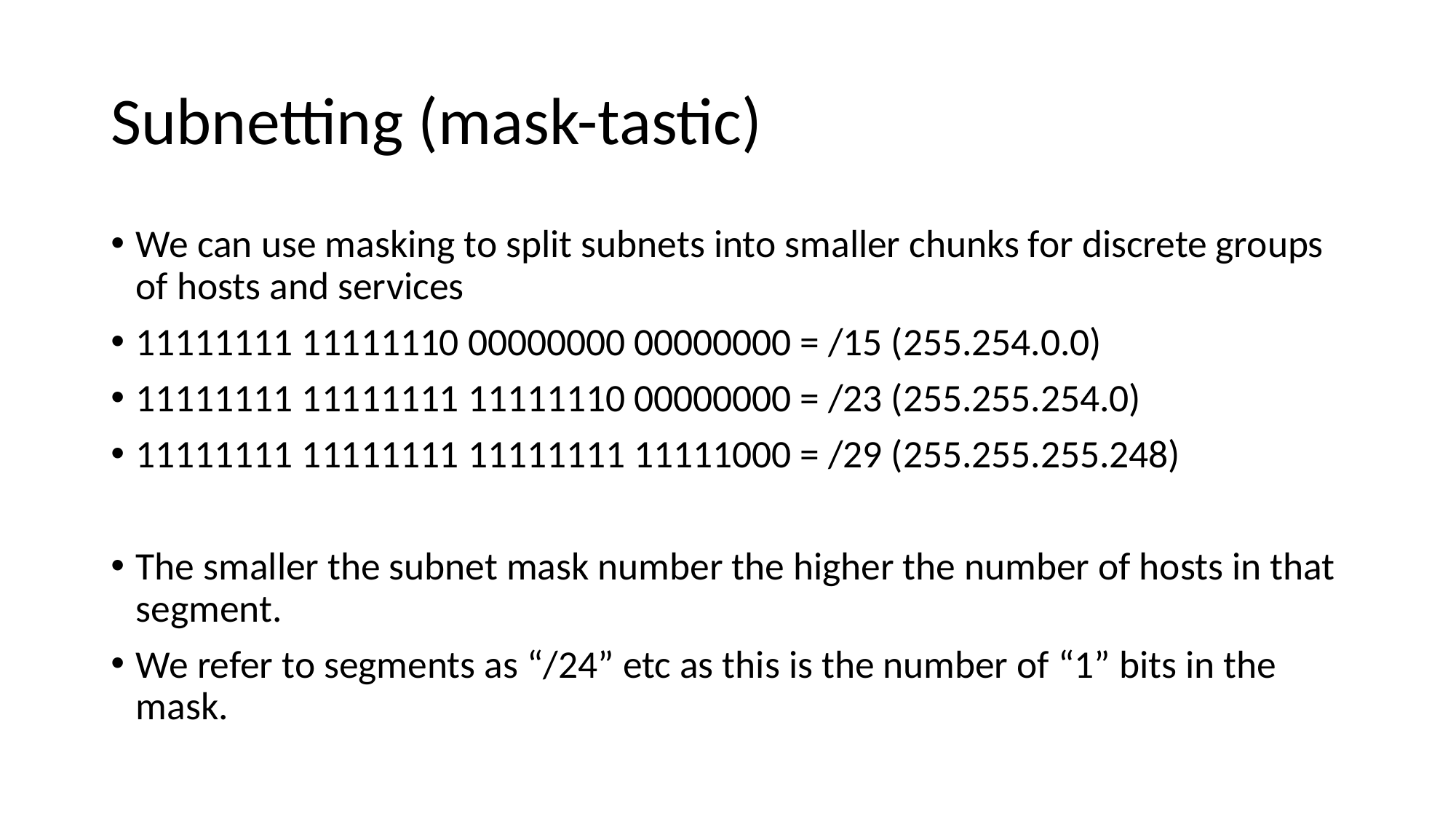

# Subnetting (mask-tastic)
We can use masking to split subnets into smaller chunks for discrete groups of hosts and services
11111111 11111110 00000000 00000000 = /15 (255.254.0.0)
11111111 11111111 11111110 00000000 = /23 (255.255.254.0)
11111111 11111111 11111111 11111000 = /29 (255.255.255.248)

The smaller the subnet mask number the higher the number of hosts in that segment.
We refer to segments as “/24” etc as this is the number of “1” bits in the mask.